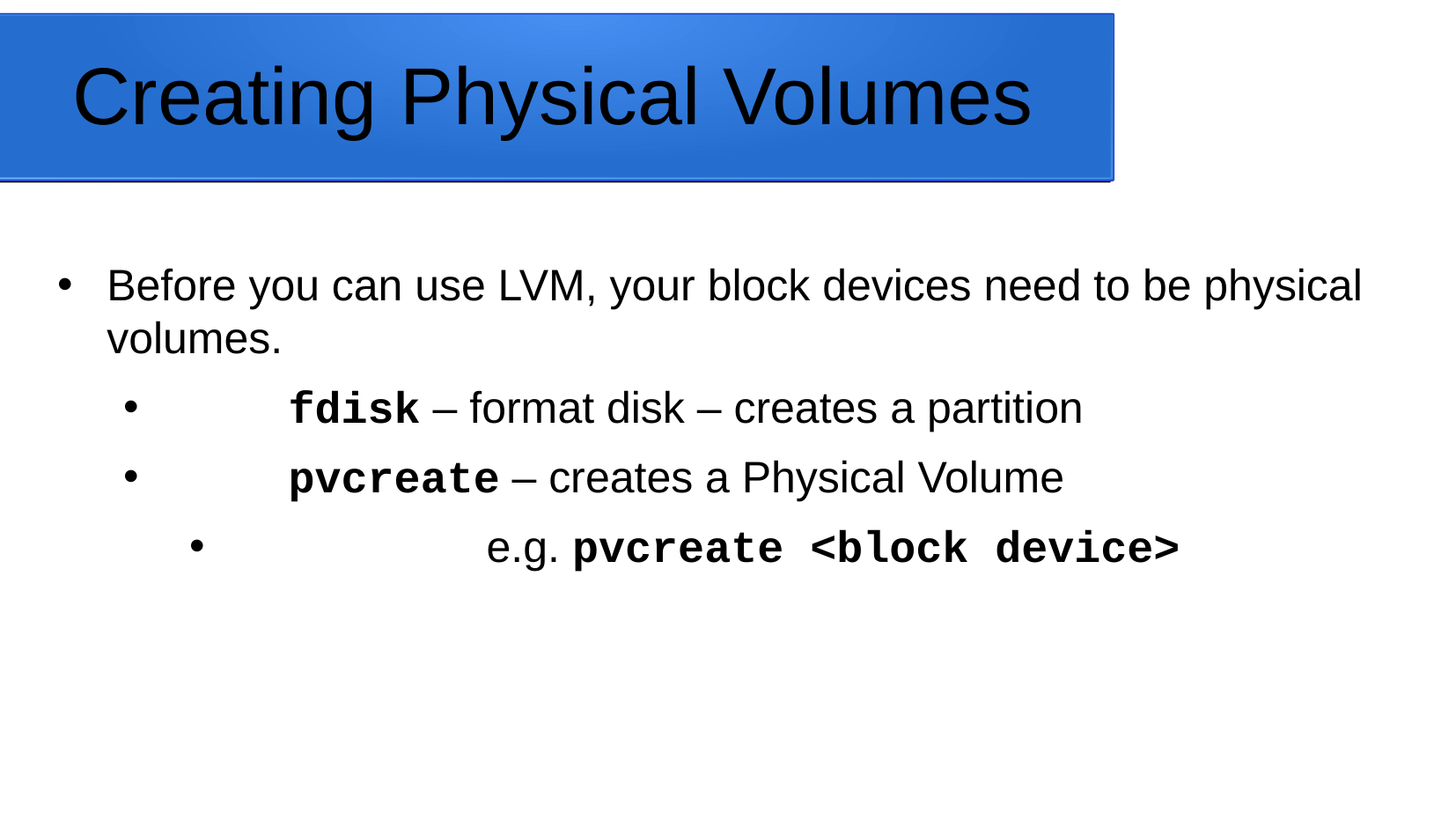

# Creating Physical Volumes
Before you can use LVM, your block devices need to be physical volumes.
	fdisk – format disk – creates a partition
	pvcreate – creates a Physical Volume
		e.g. pvcreate <block device>